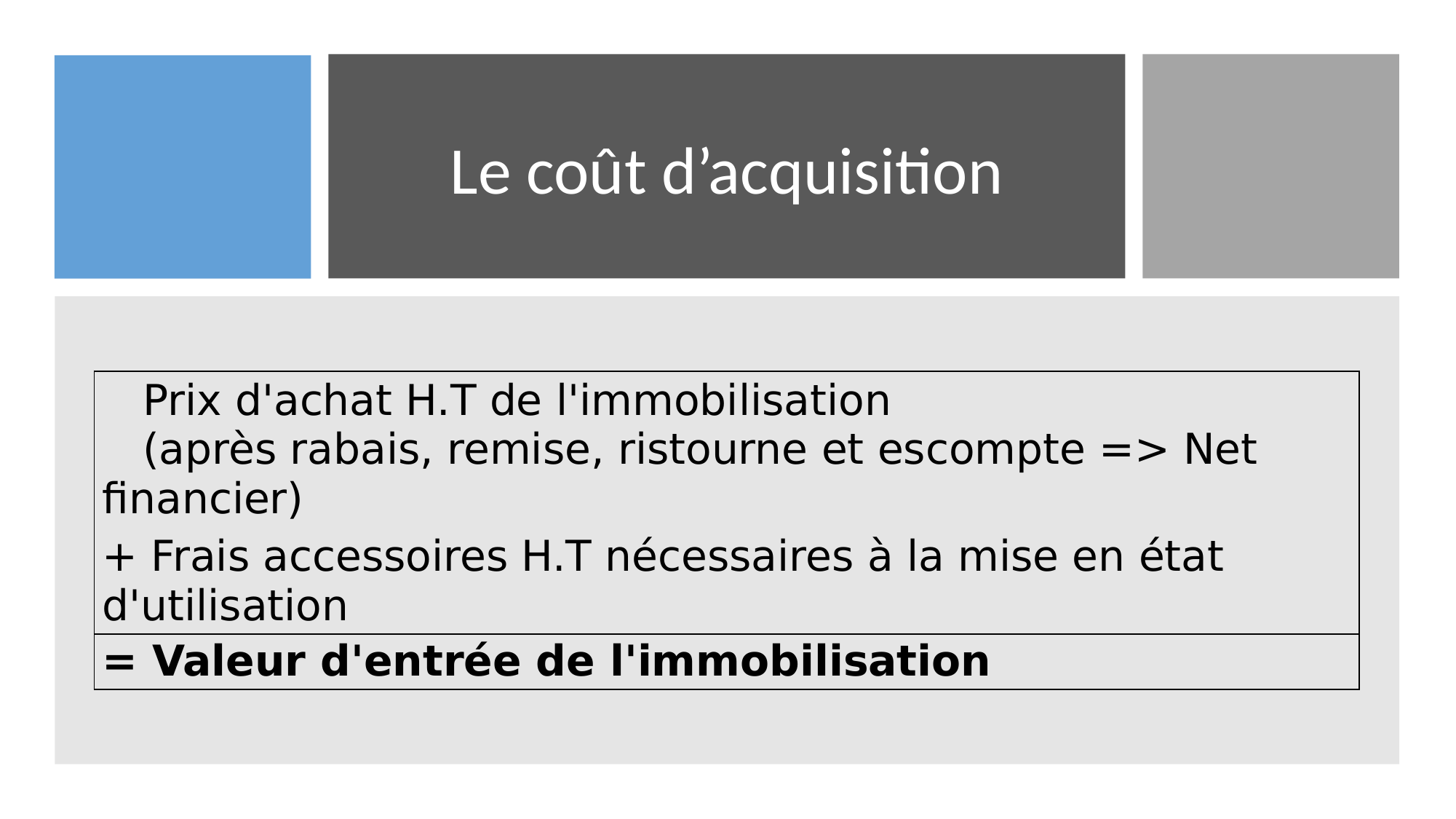

# Le coût d’acquisition

| Prix d'achat H.T de l'immobilisation (après rabais, remise, ristourne et escompte => Net financier) |
| --- |
| + Frais accessoires H.T nécessaires à la mise en état d'utilisation |
| = Valeur d'entrée de l'immobilisation |